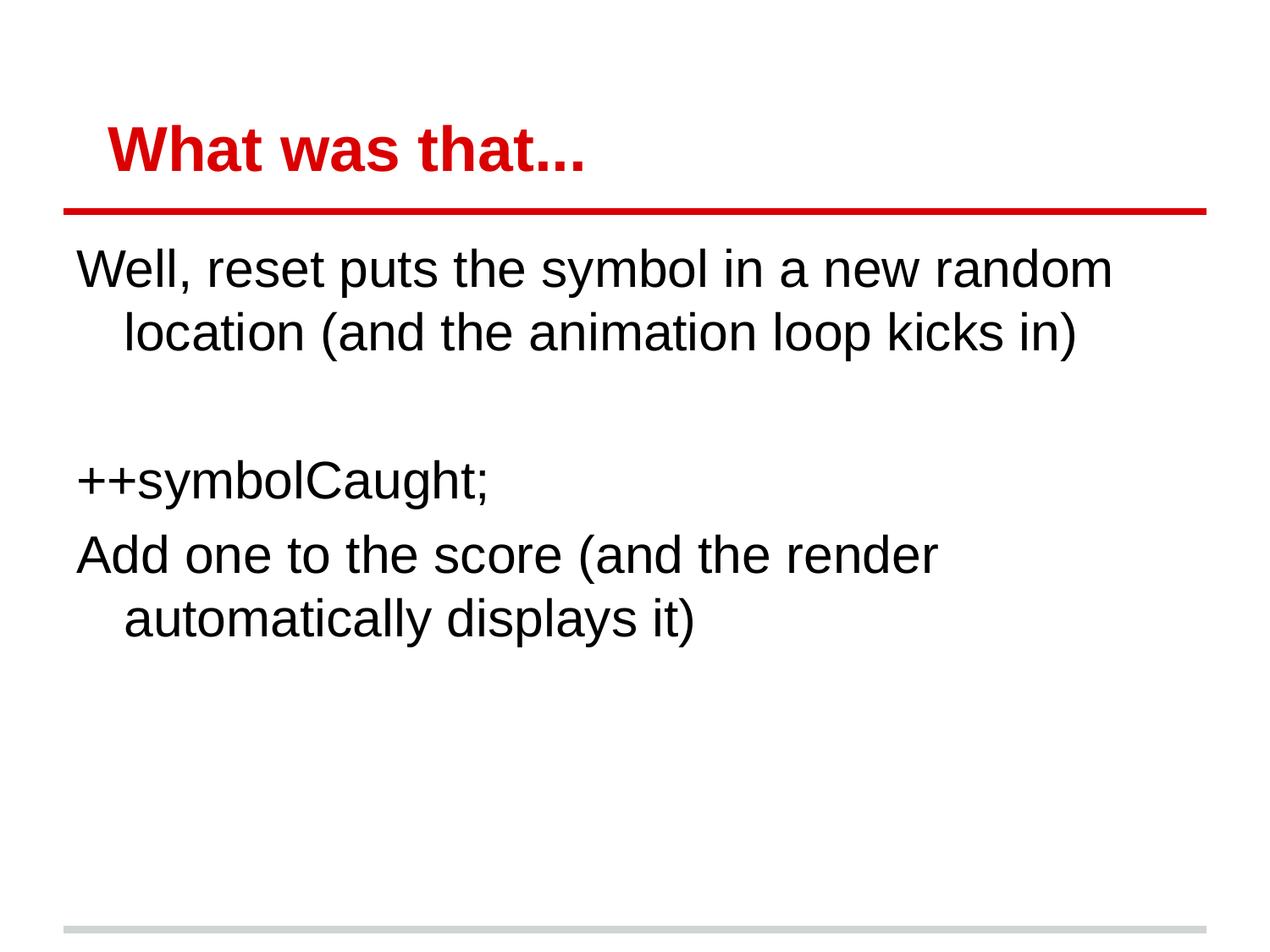

# What was that...
Well, reset puts the symbol in a new random location (and the animation loop kicks in)

++symbolCaught;
Add one to the score (and the render automatically displays it)